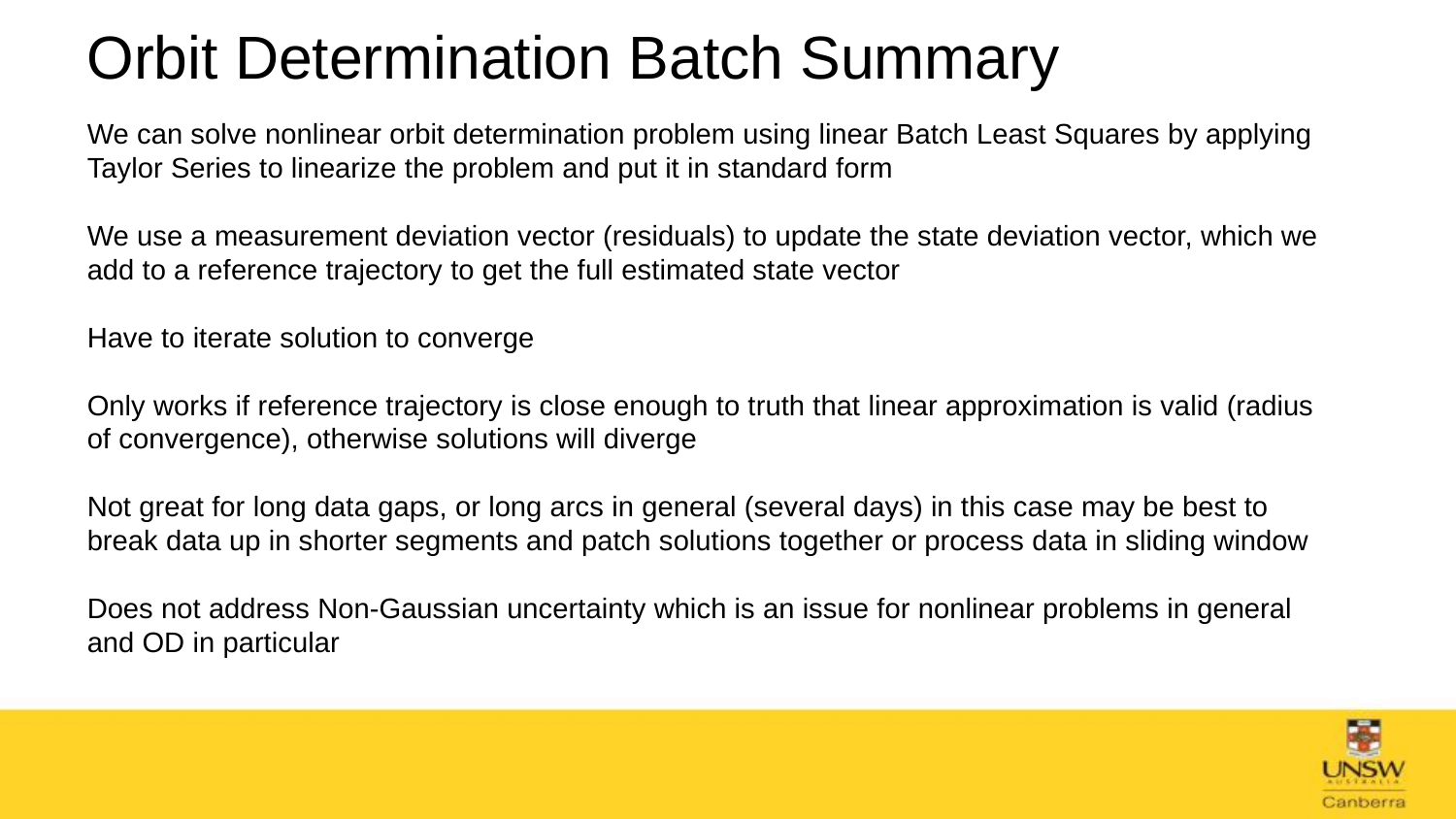

# Orbit Determination Batch Summary
We can solve nonlinear orbit determination problem using linear Batch Least Squares by applying Taylor Series to linearize the problem and put it in standard form

We use a measurement deviation vector (residuals) to update the state deviation vector, which we add to a reference trajectory to get the full estimated state vector

Have to iterate solution to converge

Only works if reference trajectory is close enough to truth that linear approximation is valid (radius of convergence), otherwise solutions will diverge

Not great for long data gaps, or long arcs in general (several days) in this case may be best to break data up in shorter segments and patch solutions together or process data in sliding window

Does not address Non-Gaussian uncertainty which is an issue for nonlinear problems in general and OD in particular